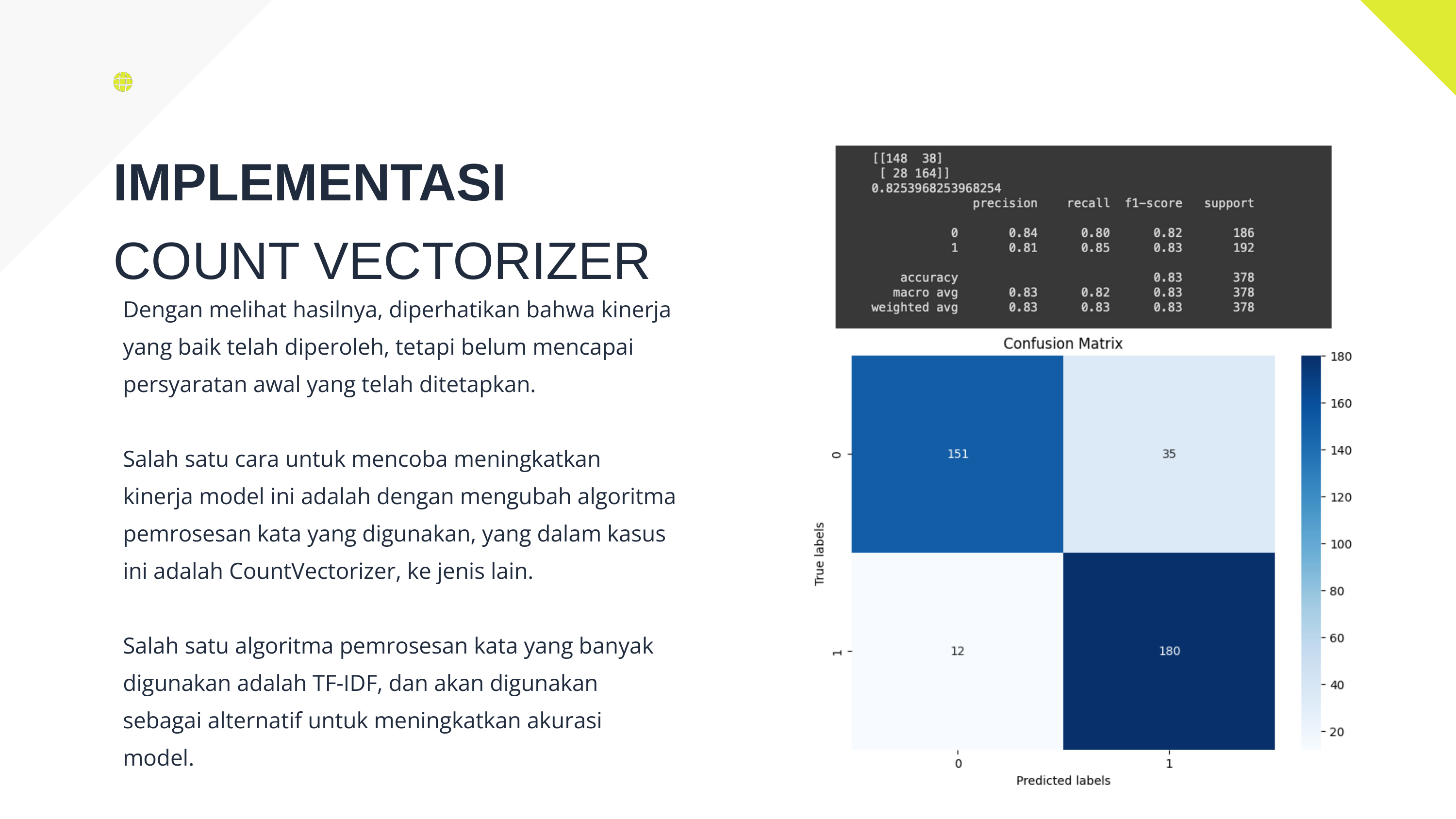

IMPLEMENTASI

COUNT VECTORIZER
Dengan melihat hasilnya, diperhatikan bahwa kinerja yang baik telah diperoleh, tetapi belum mencapai persyaratan awal yang telah ditetapkan.

Salah satu cara untuk mencoba meningkatkan kinerja model ini adalah dengan mengubah algoritma pemrosesan kata yang digunakan, yang dalam kasus ini adalah CountVectorizer, ke jenis lain.

Salah satu algoritma pemrosesan kata yang banyak digunakan adalah TF-IDF, dan akan digunakan sebagai alternatif untuk meningkatkan akurasi model.